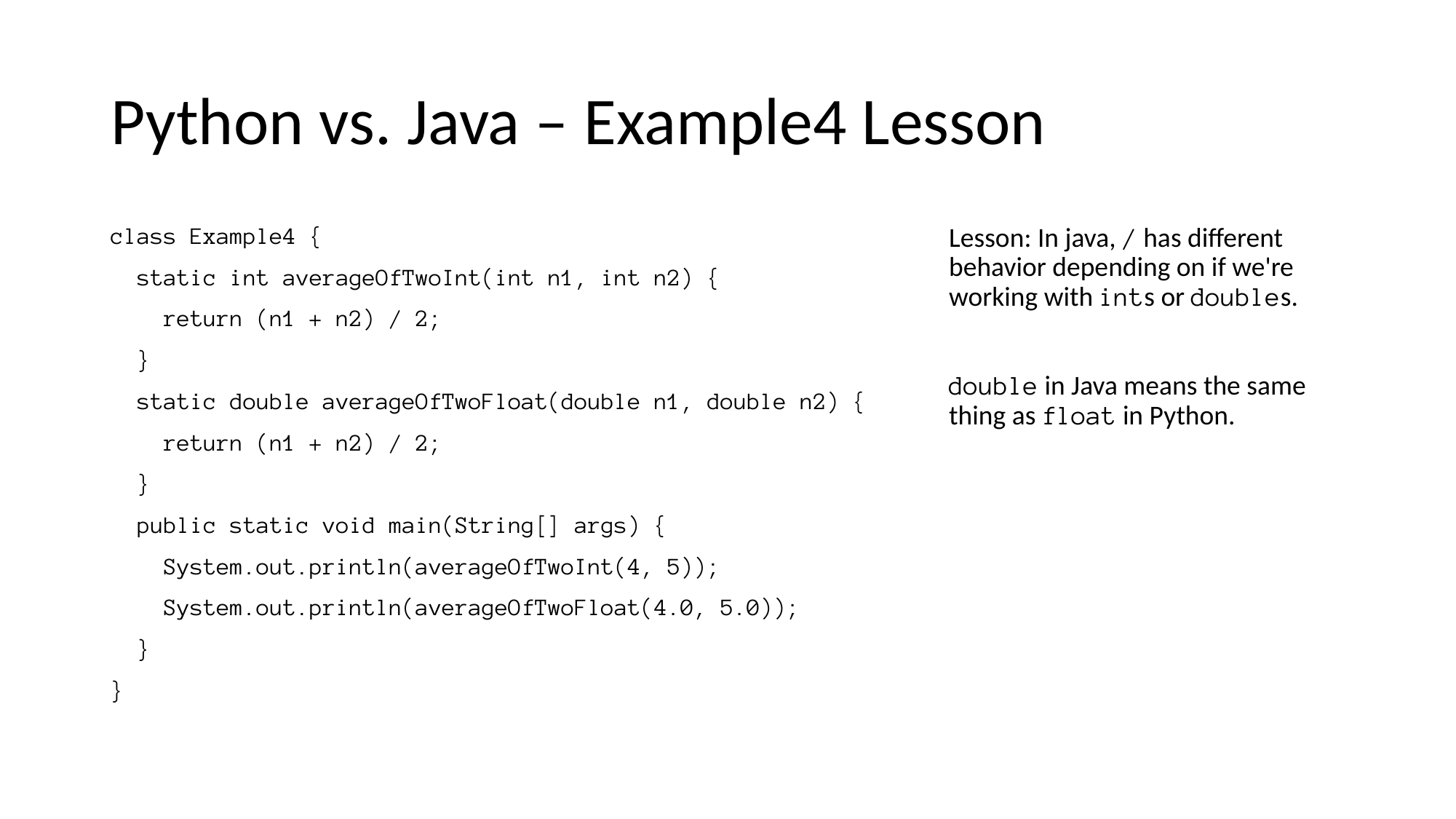

# Python vs. Java – Example4 Lesson
class Example4 {
  static int averageOfTwoInt(int n1, int n2) {
    return (n1 + n2) / 2;
  }
  static double averageOfTwoFloat(double n1, double n2) {
    return (n1 + n2) / 2;
  }
  public static void main(String[] args) {
    System.out.println(averageOfTwoInt(4, 5));
    System.out.println(averageOfTwoFloat(4.0, 5.0));
  }
}
Lesson: In java, / has different behavior depending on if we're working with ints or doubles.

double in Java means the same thing as float in Python.